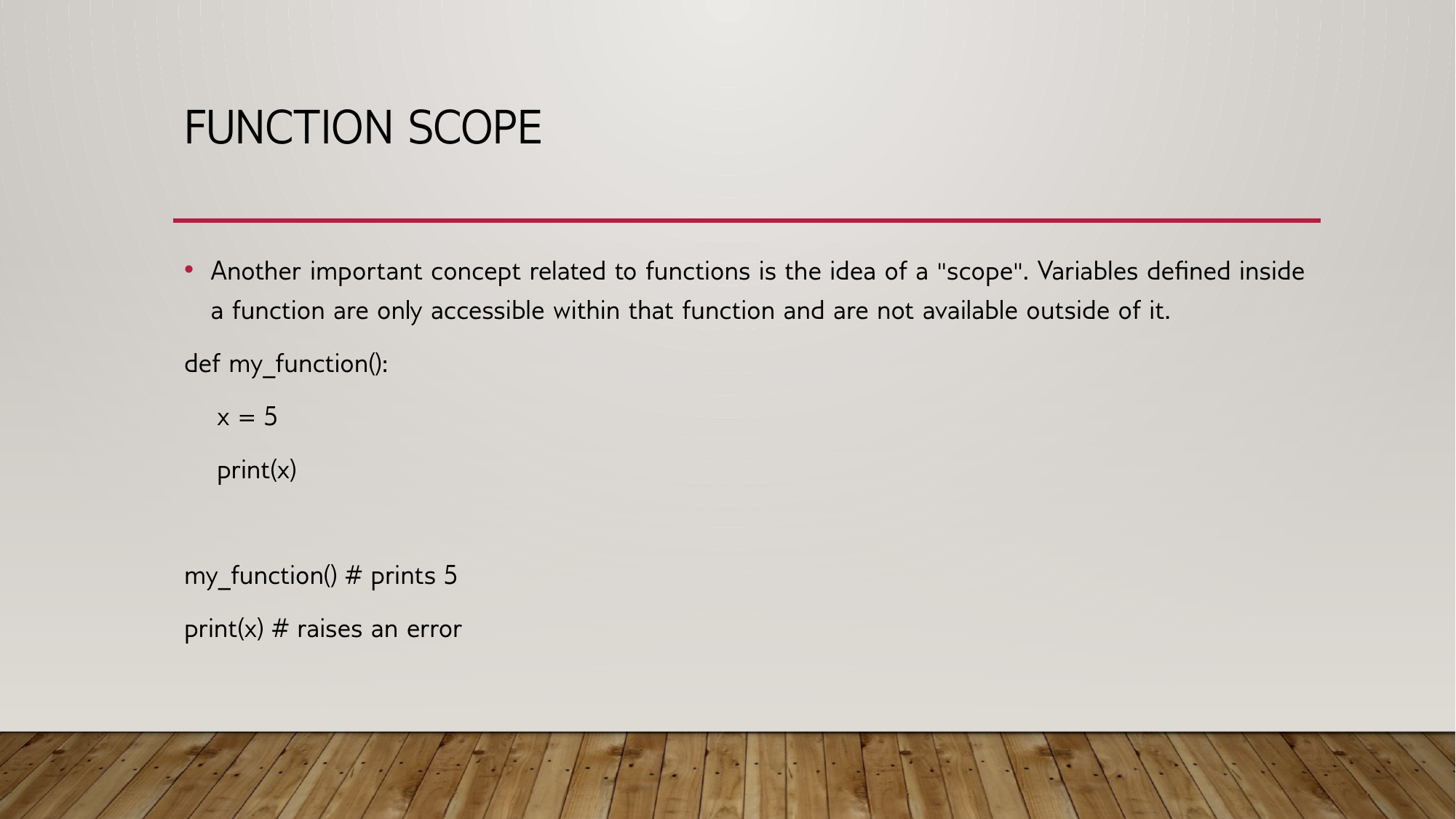

# Function Scope
Another important concept related to functions is the idea of a "scope". Variables defined inside a function are only accessible within that function and are not available outside of it.
def my_function():
    x = 5
    print(x)

my_function() # prints 5
print(x) # raises an error